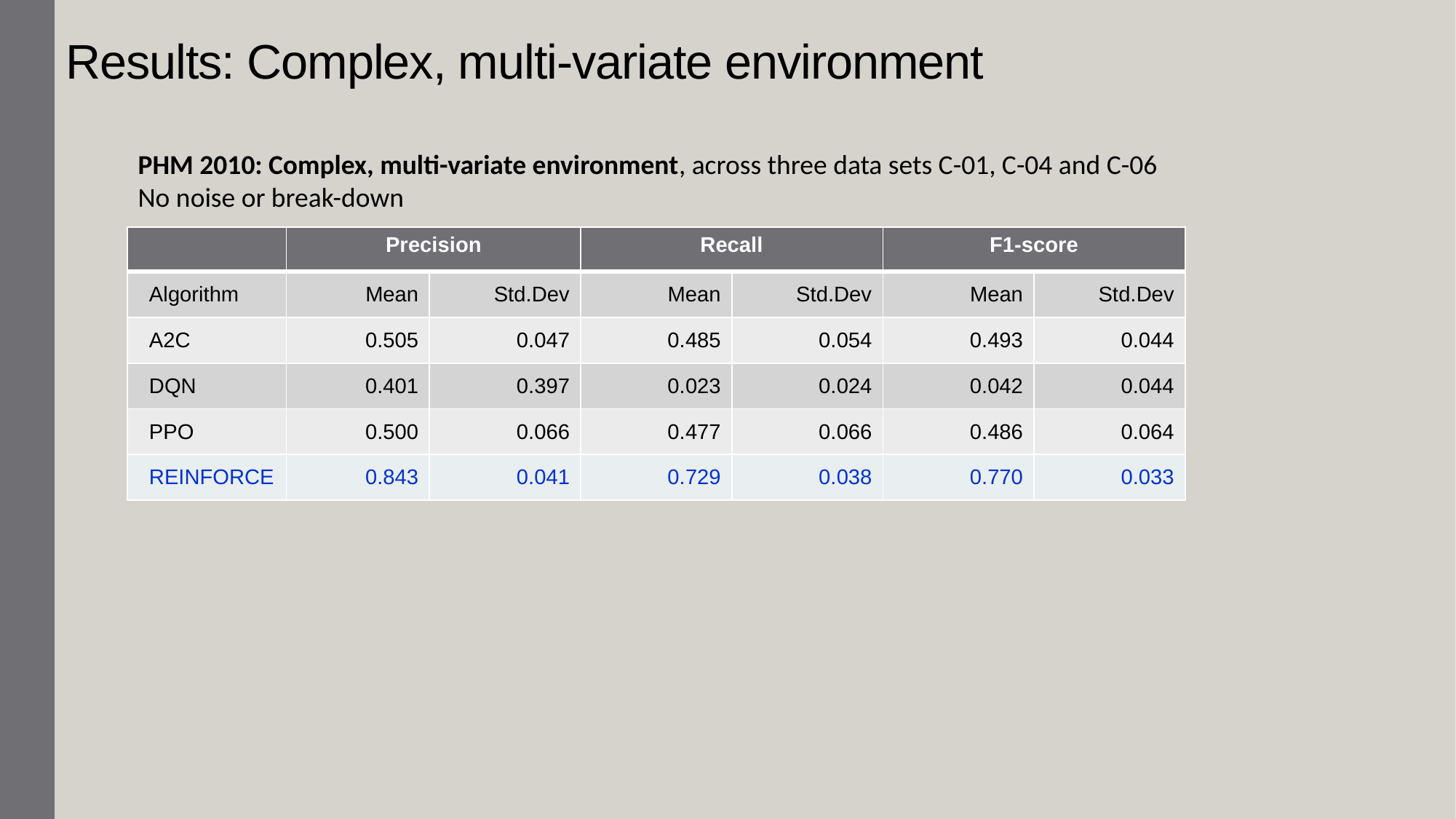

# Results: Complex, multi-variate environment
PHM 2010: Complex, multi-variate environment, across three data sets C-01, C-04 and C-06
No noise or break-down
|  | Precision |  | Recall |  | F1-score |  |
| --- | --- | --- | --- | --- | --- | --- |
| Algorithm | Mean | Std.Dev | Mean | Std.Dev | Mean | Std.Dev |
| A2C | 0.505 | 0.047 | 0.485 | 0.054 | 0.493 | 0.044 |
| DQN | 0.401 | 0.397 | 0.023 | 0.024 | 0.042 | 0.044 |
| PPO | 0.500 | 0.066 | 0.477 | 0.066 | 0.486 | 0.064 |
| REINFORCE | 0.843 | 0.041 | 0.729 | 0.038 | 0.770 | 0.033 |